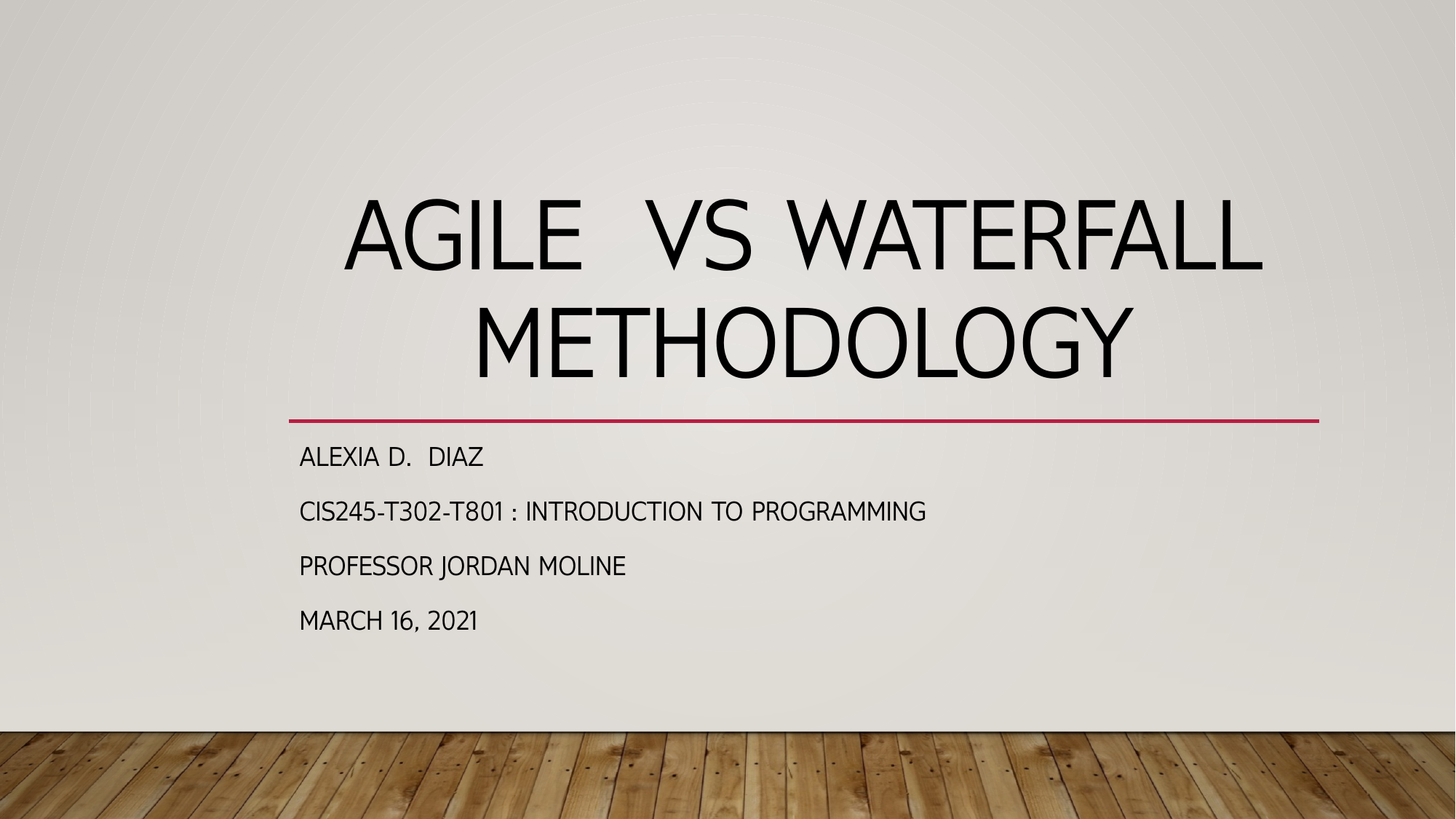

# Agile  vs waterfall Methodology
Alexia D.  Diaz
Cis245-t302-t801 : Introduction to programming
PROFESSOR JORDAN MOLINE
MARCH 16, 2021